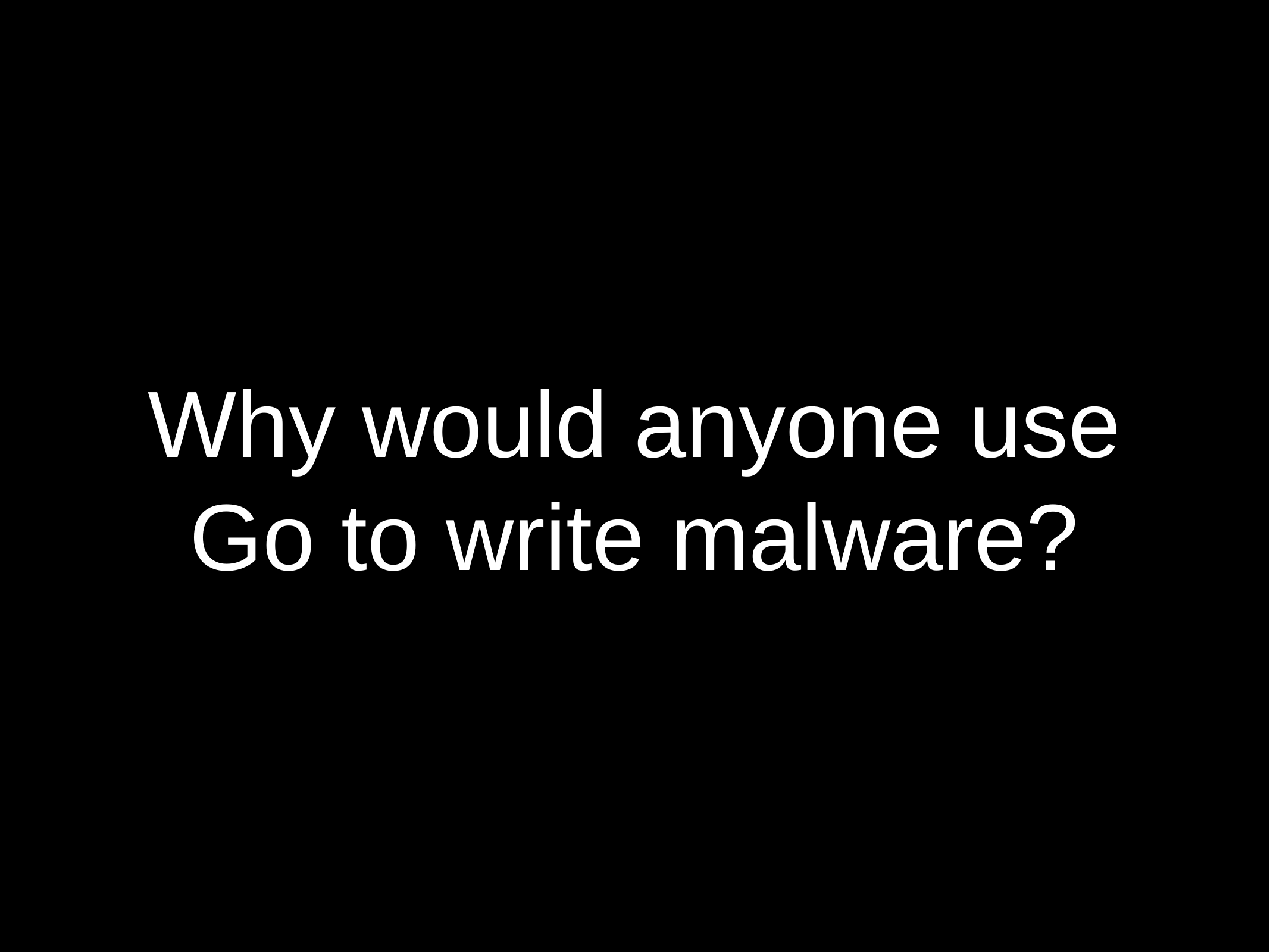

# Why would anyone use Go to write malware?